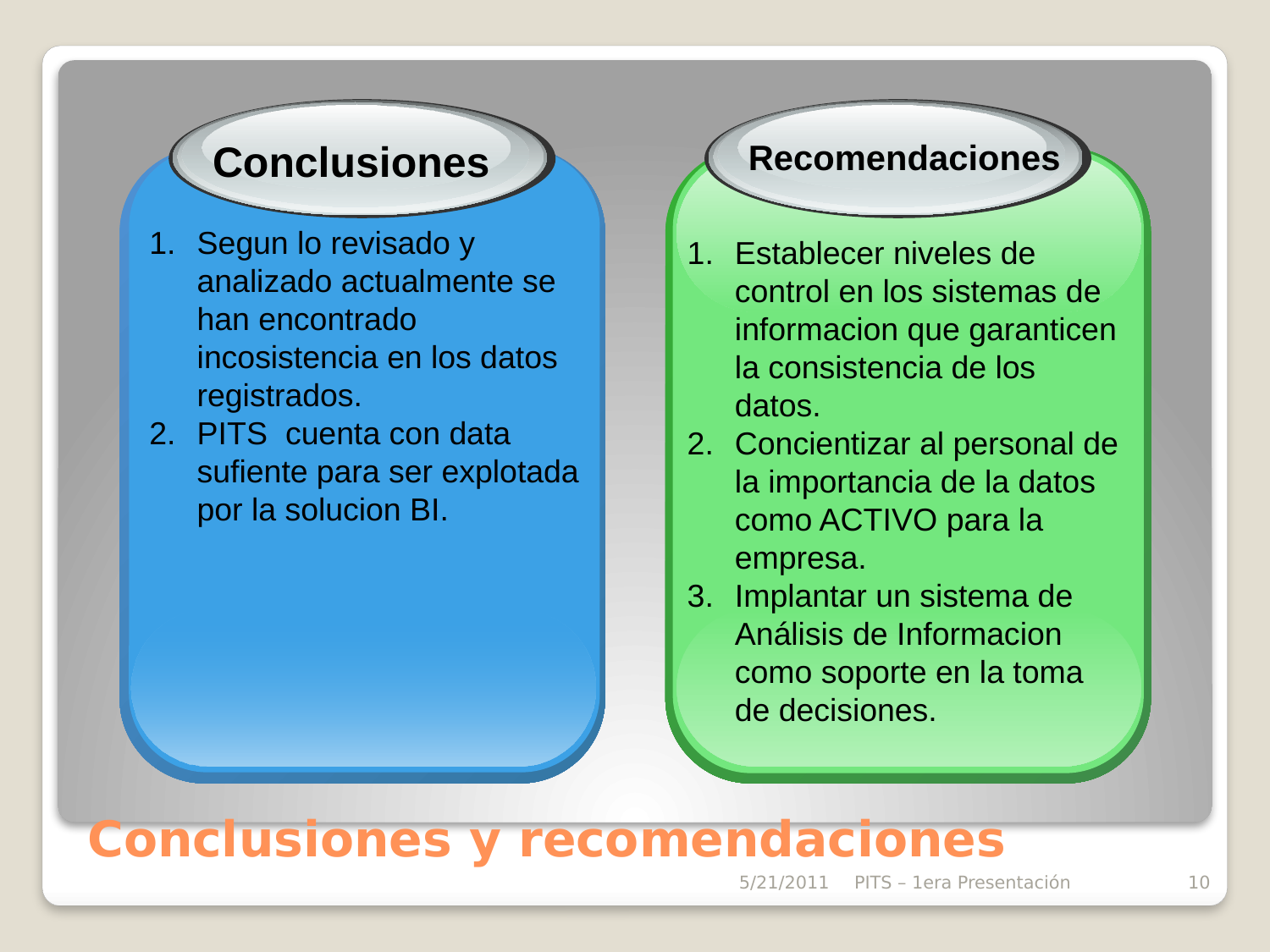

Conclusiones
Recomendaciones

Segun lo revisado y analizado actualmente se han encontrado incosistencia en los datos registrados.
PITS  cuenta con data sufiente para ser explotada por la solucion BI.

Establecer niveles de control en los sistemas de informacion que garanticen la consistencia de los datos.
Concientizar al personal de la importancia de la datos como ACTIVO para la empresa.
Implantar un sistema de Análisis de Informacion como soporte en la toma de decisiones.

# Conclusiones y recomendaciones
5/21/2011
PITS – 1era Presentación
10